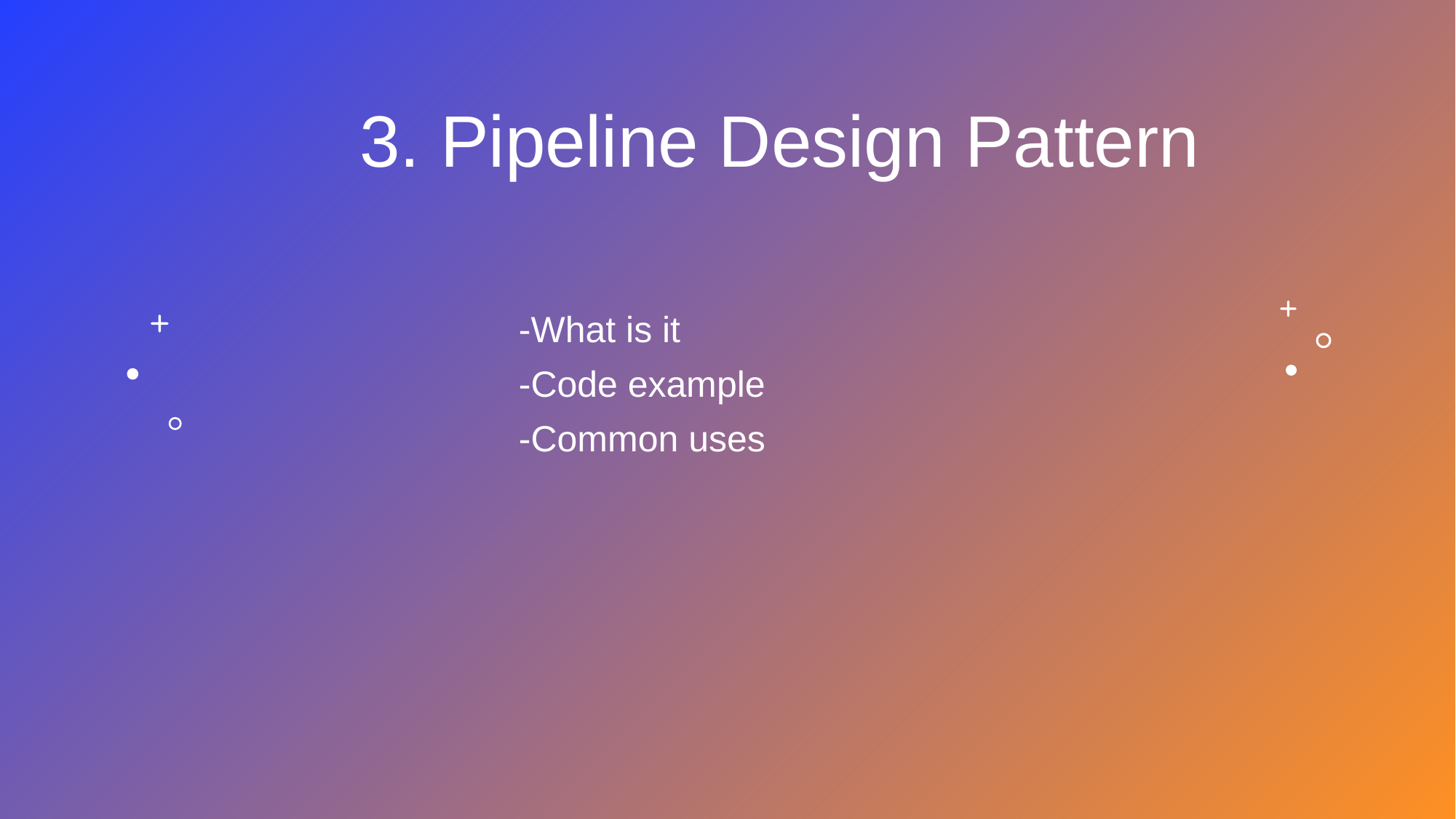

#
3. Pipeline Design Pattern
-What is it
-Code example
-Common uses